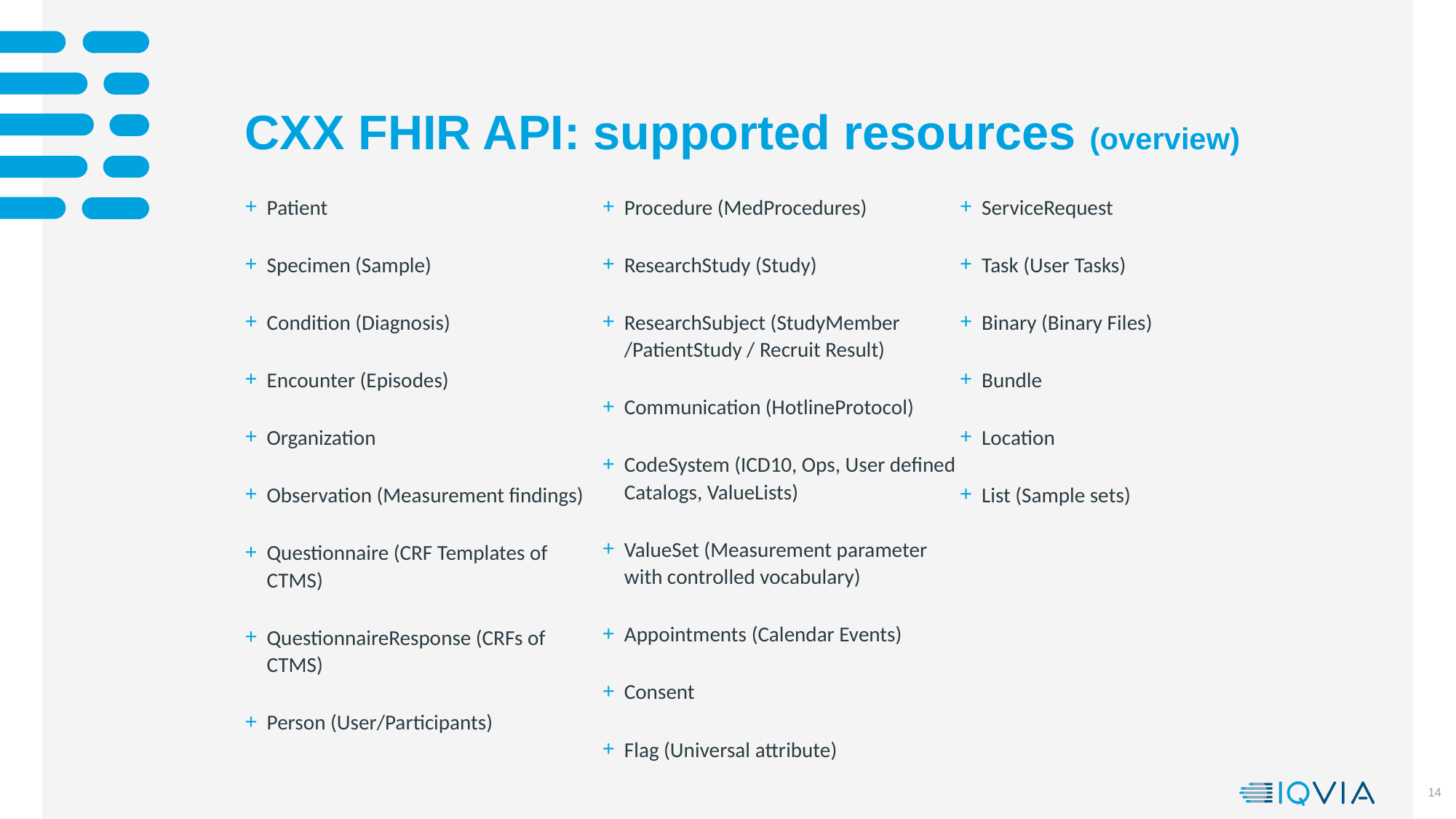

# CXX FHIR API: supported resources (overview)
Patient
Specimen (Sample)
Condition (Diagnosis)
Encounter (Episodes)
Organization
Observation (Measurement findings)
Questionnaire (CRF Templates of CTMS)
QuestionnaireResponse (CRFs of CTMS)
Person (User/Participants)
Procedure (MedProcedures)
ResearchStudy (Study)
ResearchSubject (StudyMember /PatientStudy / Recruit Result)
Communication (HotlineProtocol)
CodeSystem (ICD10, Ops, User defined Catalogs, ValueLists)
ValueSet (Measurement parameter with controlled vocabulary)
Appointments (Calendar Events)
Consent
Flag (Universal attribute)
ServiceRequest
Task (User Tasks)
Binary (Binary Files)
Bundle
Location
List (Sample sets)